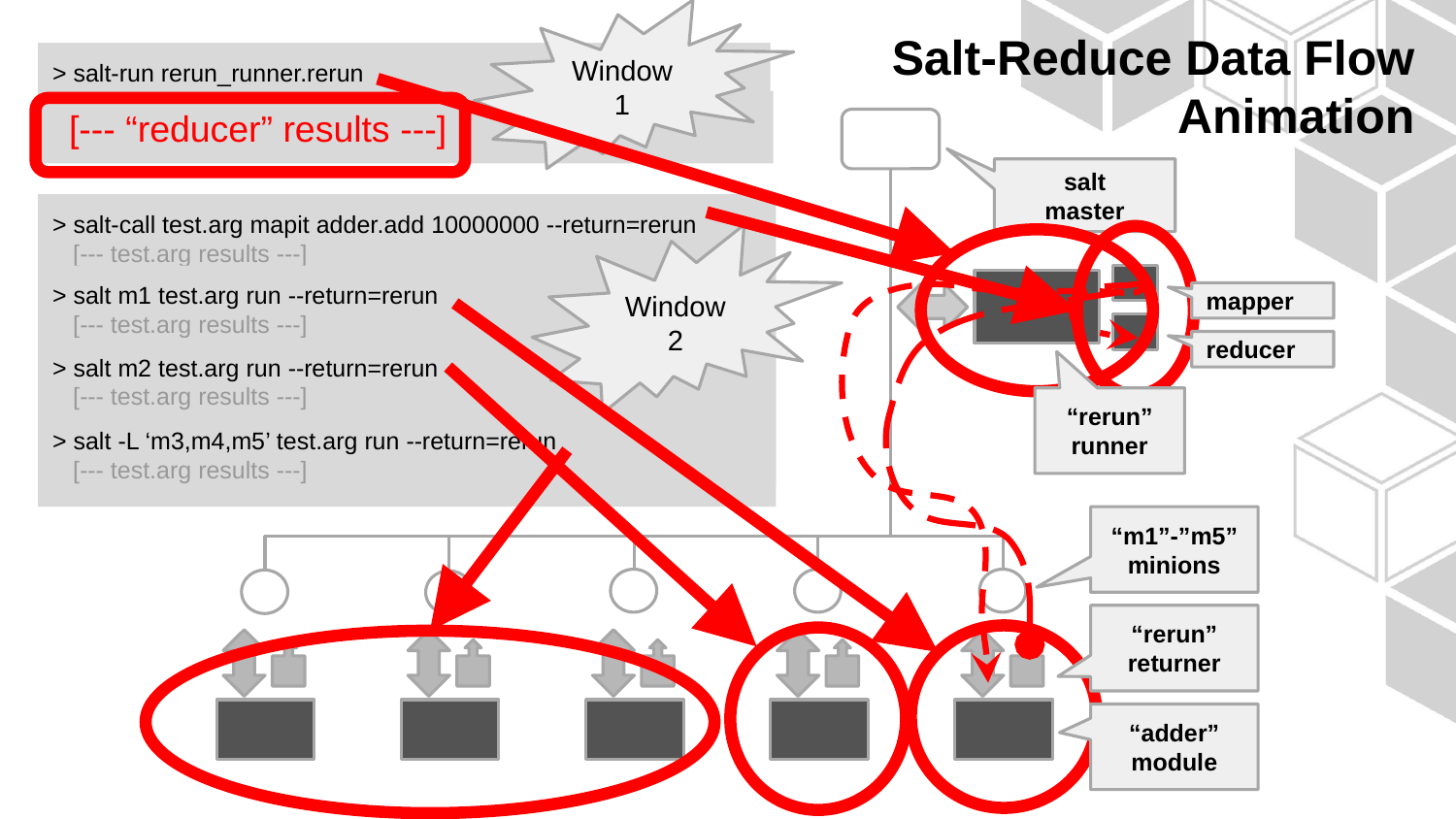

Window 1
Salt-Reduce Data Flow Animation
> salt-run rerun_runner.rerun

  [--- “reducer” results ---]

salt
master
> salt-call test.arg mapit adder.add 10000000 --return=rerun
   [--- test.arg results ---]

Window 2

> salt m1 test.arg run --return=rerun
   [--- test.arg results ---]

mapper

reducer
> salt m2 test.arg run --return=rerun
   [--- test.arg results ---]

“rerun”
runner
> salt -L ‘m3,m4,m5’ test.arg run --return=rerun
   [--- test.arg results ---]

“m1”-”m5”
minions

“rerun”
returner

“adder” module